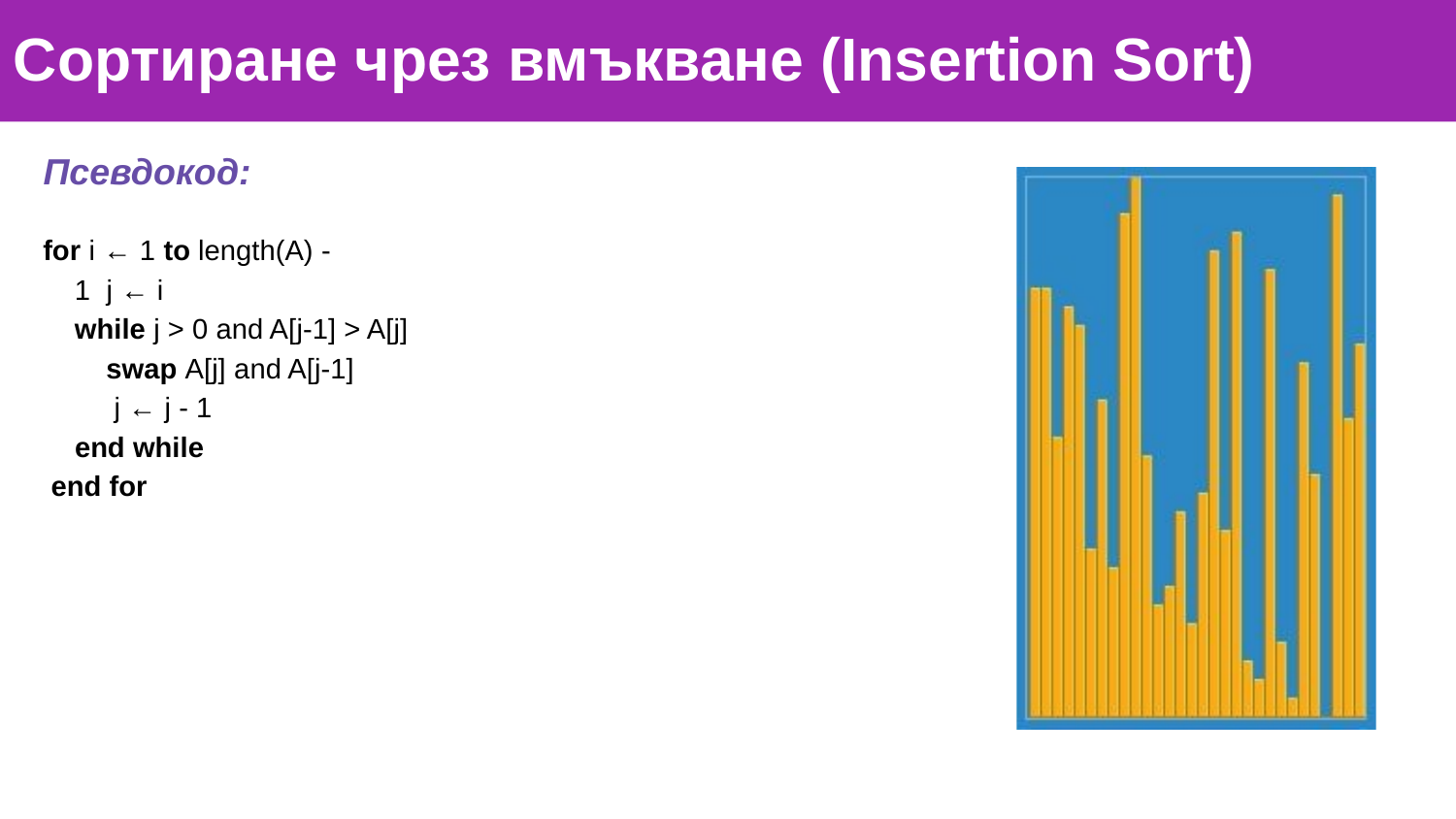

# Сортиране чрез вмъкване (Insertion Sort)
Псевдокод:

for i ← 1 to length(A) - 1  j ← i
while j > 0 and A[j-1] > A[j]
swap A[j] and A[j-1]  j ← j - 1
end while  end for